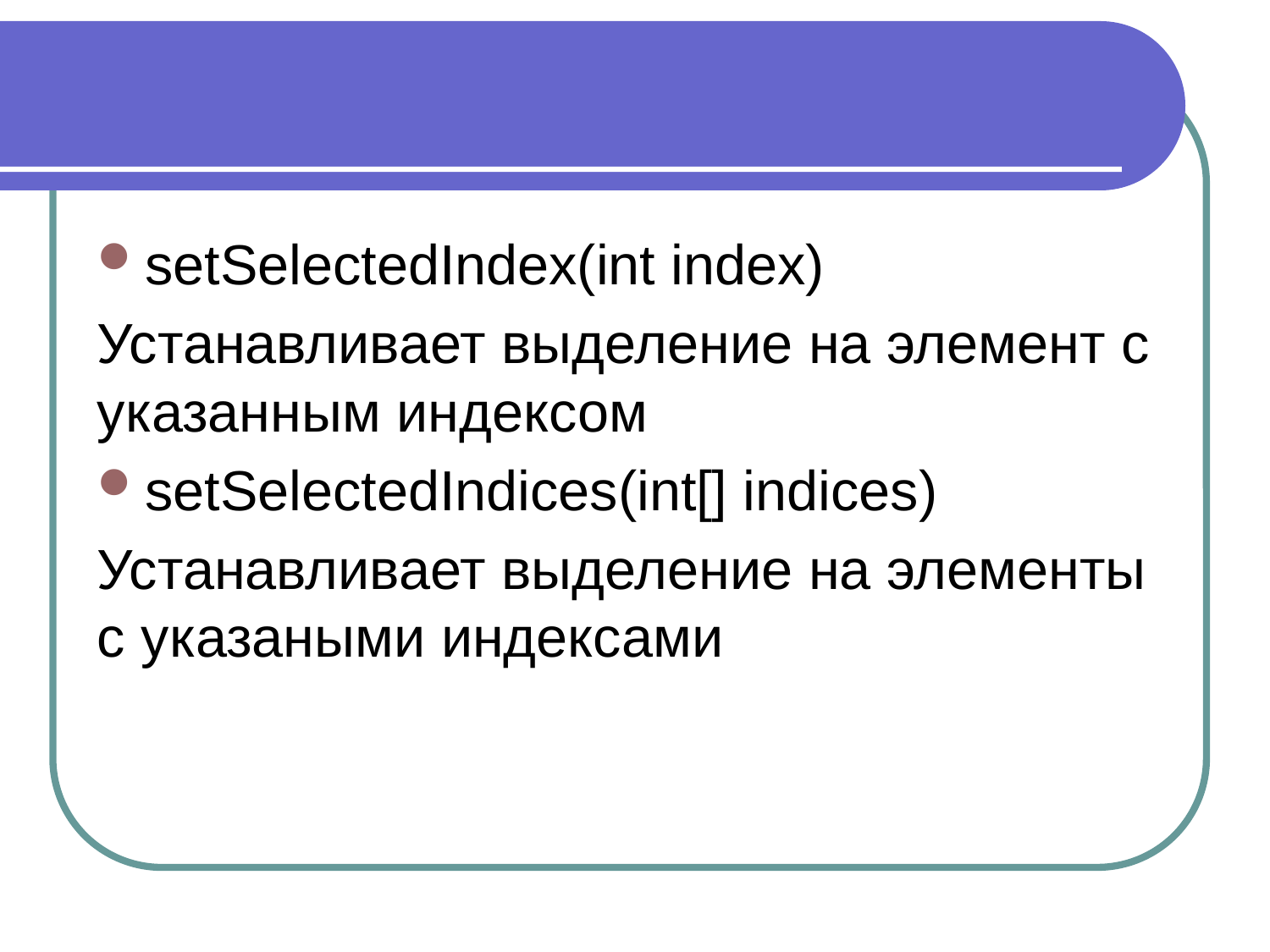

#
setSelectedIndex(int index)
Устанавливает выделение на элемент с указанным индексом
setSelectedIndices(int[] indices)
Устанавливает выделение на элементы с указаными индексами